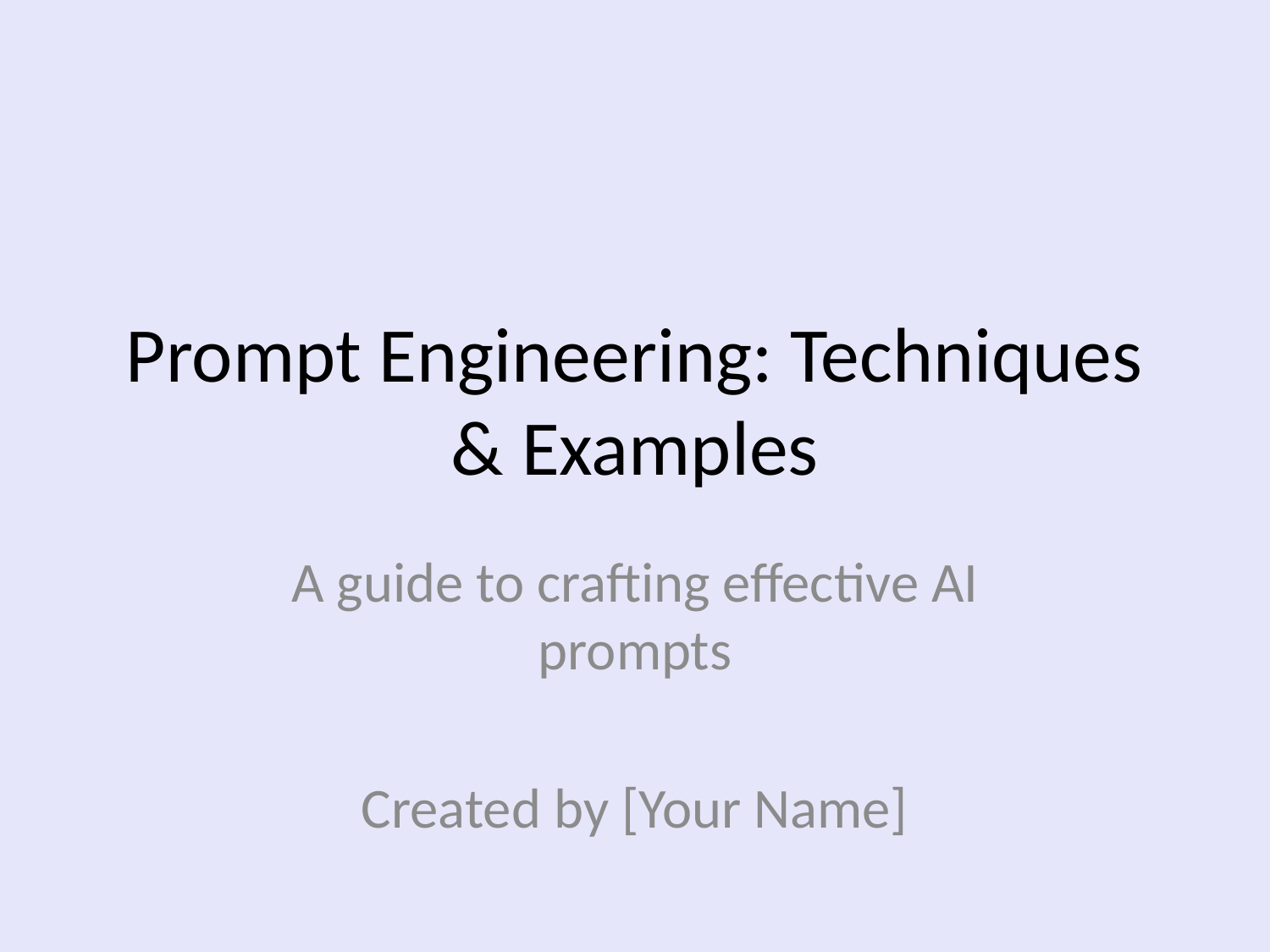

# Prompt Engineering: Techniques & Examples
A guide to crafting effective AI prompts

Created by [Your Name]